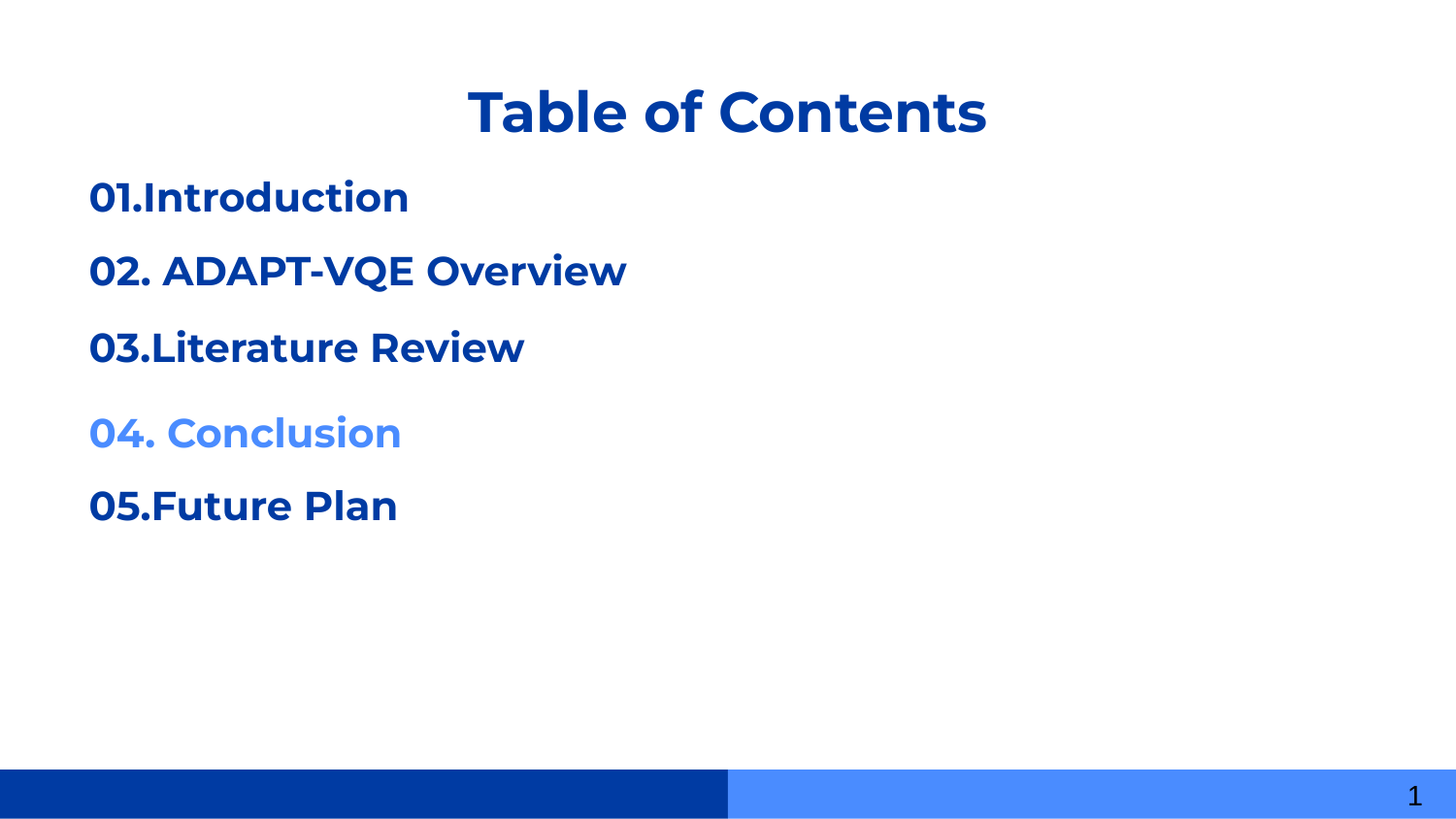

# Table of Contents
01.Introduction
02. ADAPT-VQE Overview
03.Literature Review
04. Conclusion
05.Future Plan
1